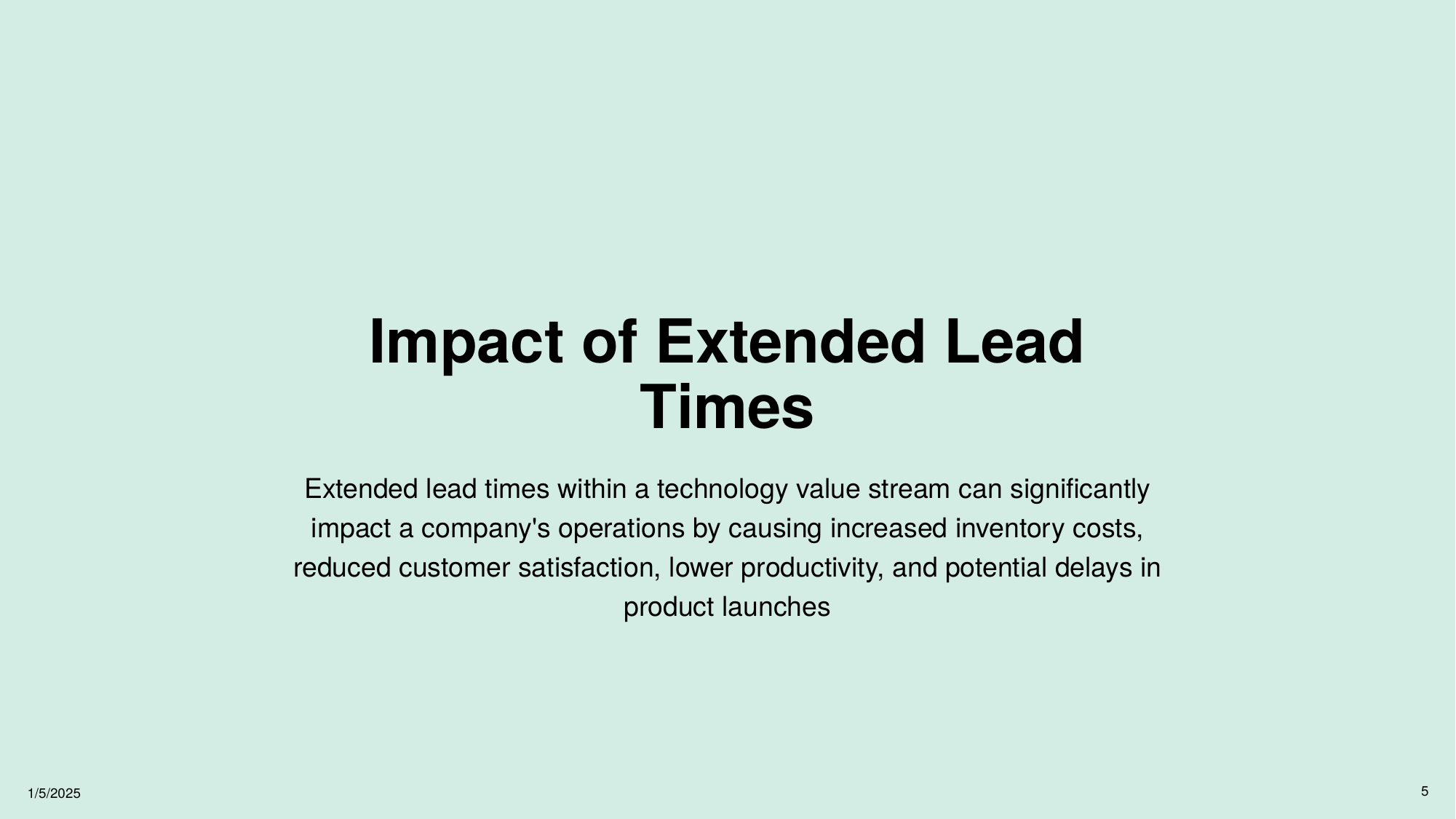

# Impact of Extended Lead Times
Extended lead times within a technology value stream can significantly impact a company's operations by causing increased inventory costs, reduced customer satisfaction, lower productivity, and potential delays in product launches

1/5/2025

5